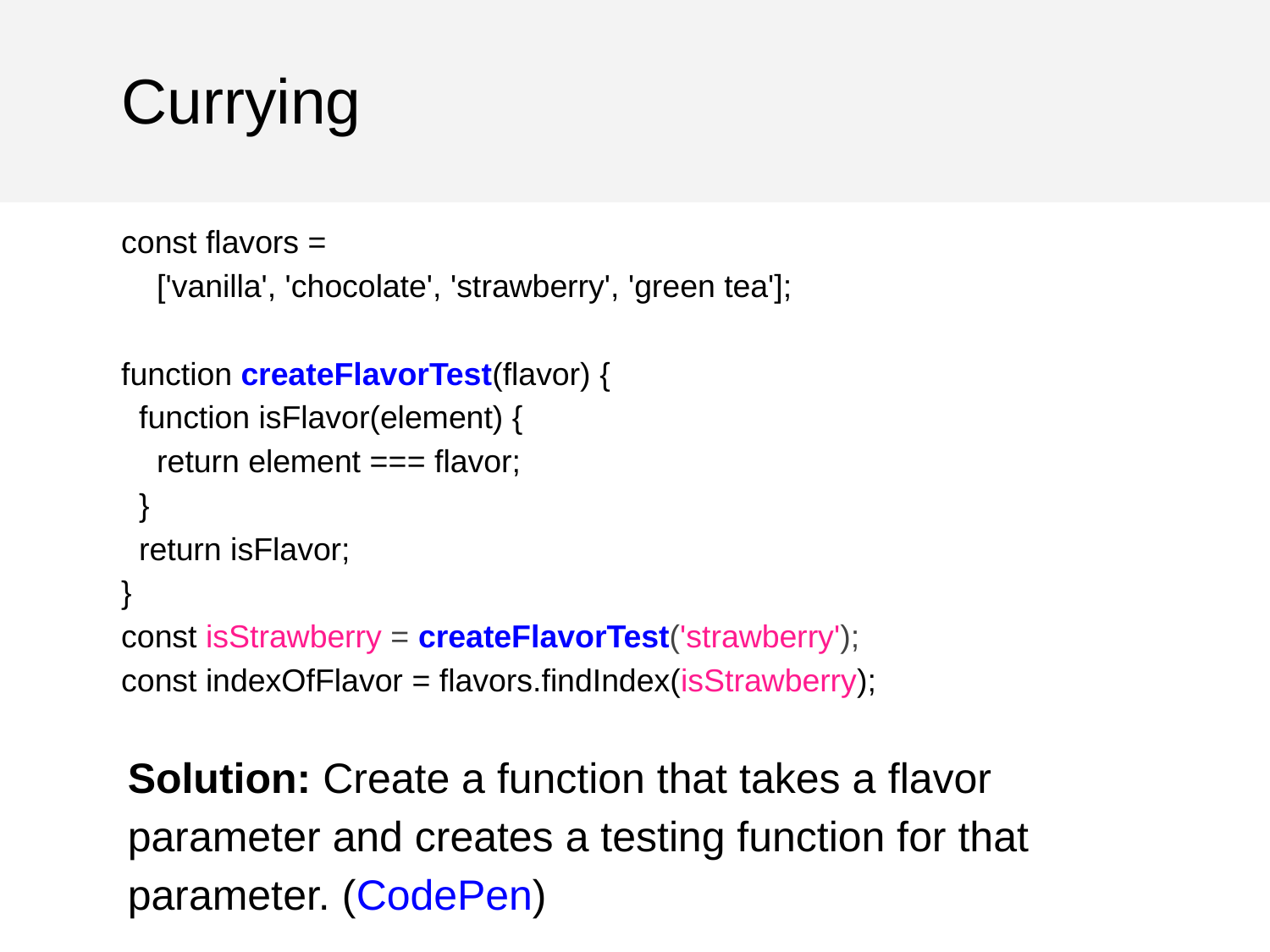

Currying
const flavors =
    ['vanilla', 'chocolate', 'strawberry', 'green tea'];

function createFlavorTest(flavor) {
  function isFlavor(element) {
    return element === flavor;
  }
  return isFlavor;
}
const isStrawberry = createFlavorTest('strawberry');
const indexOfFlavor = flavors.findIndex(isStrawberry);

Solution: Create a function that takes a flavor parameter and creates a testing function for that parameter. (CodePen)